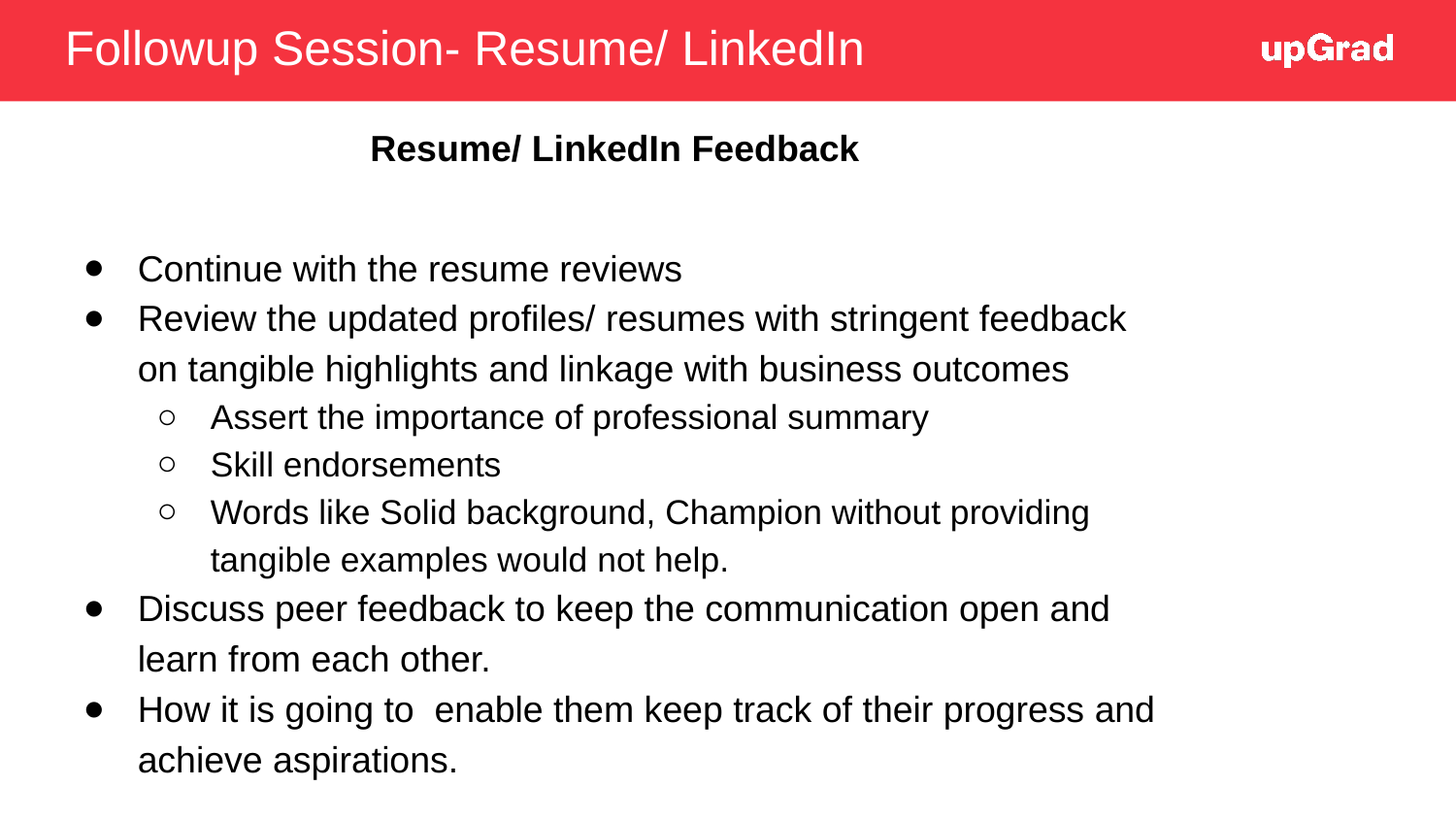

# Followup Session- Resume/ LinkedIn
Resume/ LinkedIn Feedback

Continue with the resume reviews
Review the updated profiles/ resumes with stringent feedback on tangible highlights and linkage with business outcomes
Assert the importance of professional summary
Skill endorsements
Words like Solid background, Champion without providing tangible examples would not help.
Discuss peer feedback to keep the communication open and learn from each other.
How it is going to  enable them keep track of their progress and achieve aspirations.